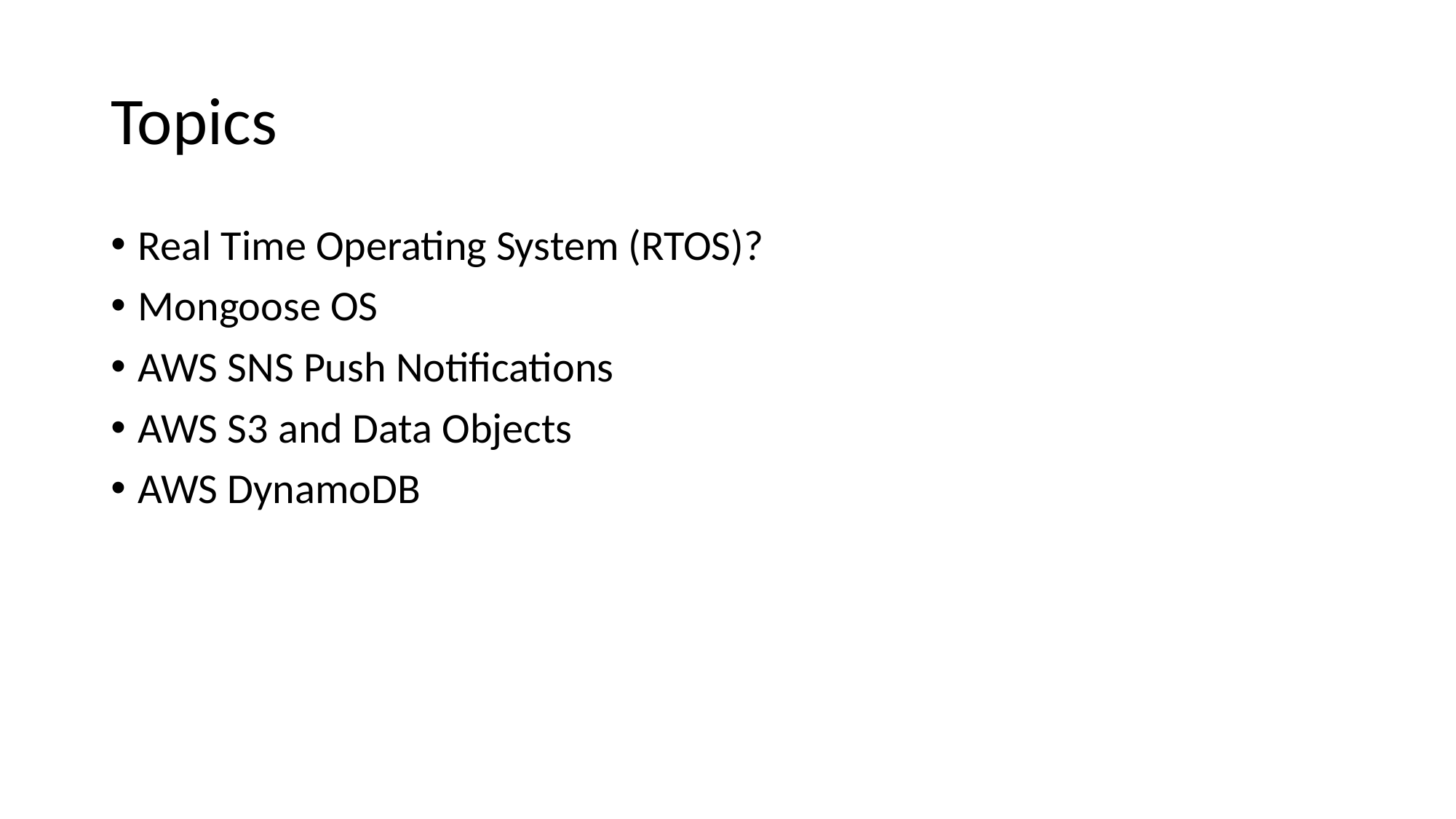

# Topics
Real Time Operating System (RTOS)?
Mongoose OS
AWS SNS Push Notifications
AWS S3 and Data Objects
AWS DynamoDB